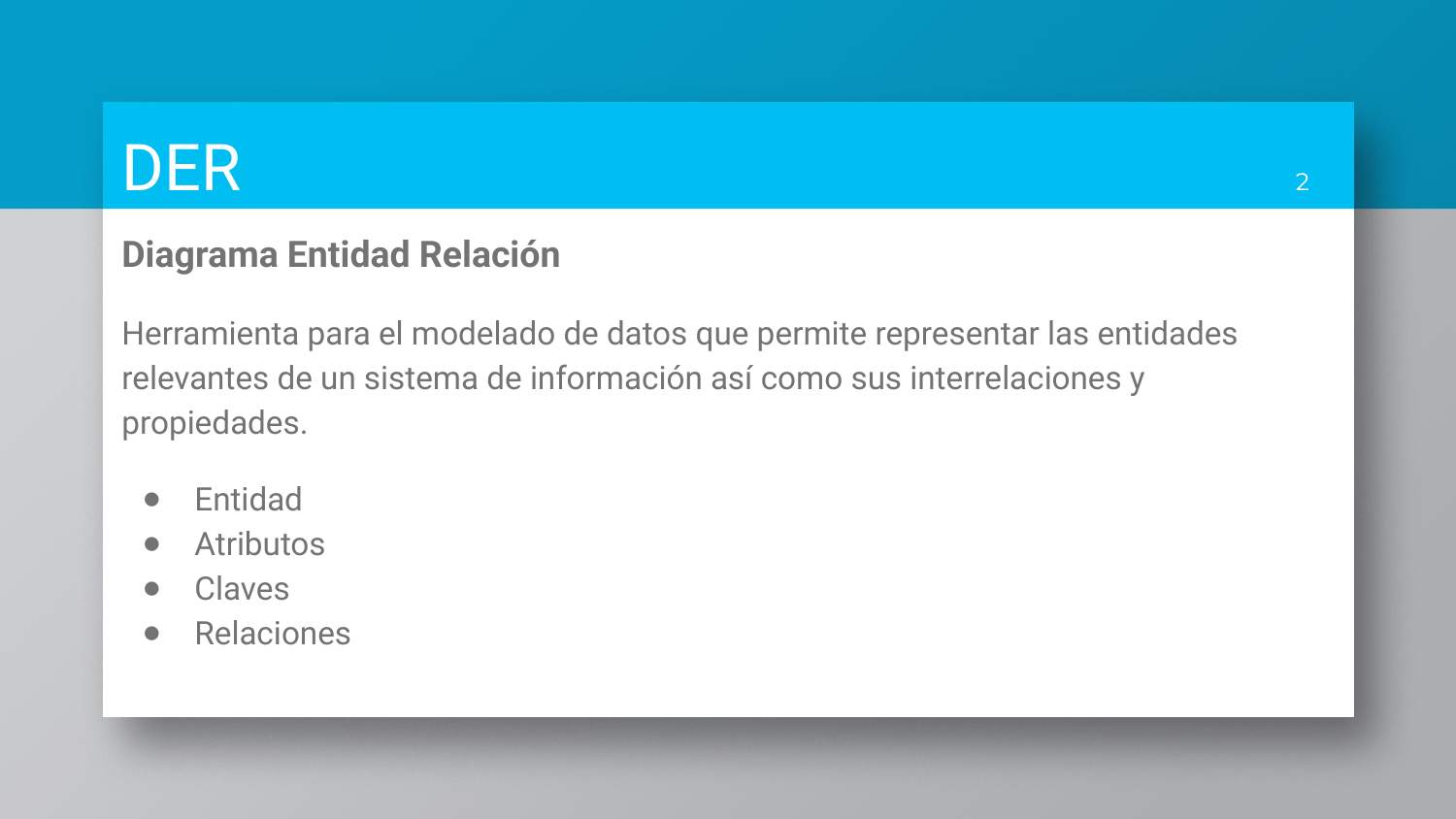

DER
2
Diagrama Entidad Relación
Herramienta para el modelado de datos que permite representar las entidades relevantes de un sistema de información así como sus interrelaciones y propiedades.
Entidad
Atributos
Claves
Relaciones